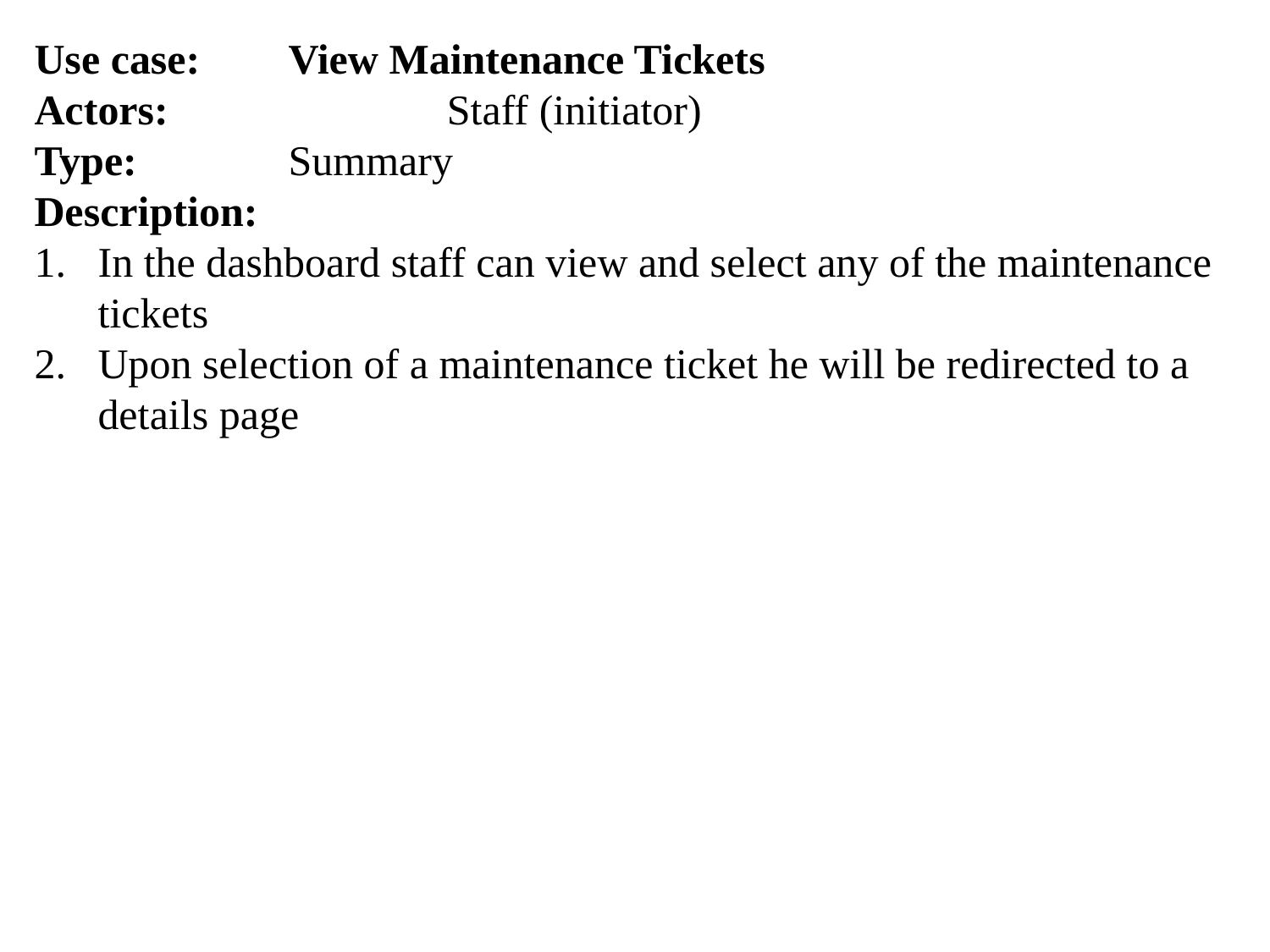

Use case:	View Maintenance Tickets
Actors:	               Staff (initiator)
Type: 		Summary
Description:
In the dashboard staff can view and select any of the maintenance tickets
Upon selection of a maintenance ticket he will be redirected to a details page